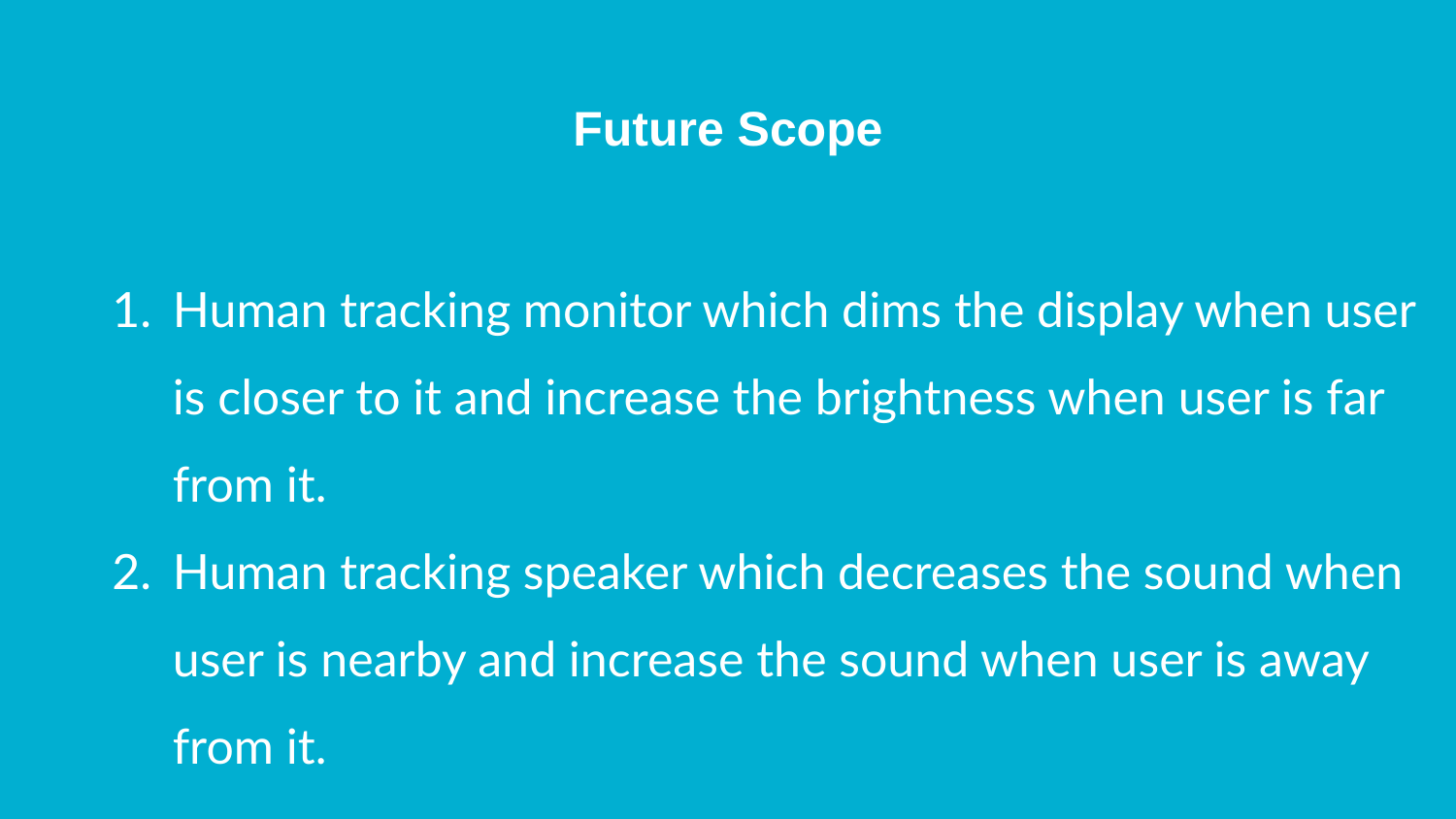

Future Scope

Human tracking monitor which dims the display when user is closer to it and increase the brightness when user is far from it.
Human tracking speaker which decreases the sound when user is nearby and increase the sound when user is away from it.